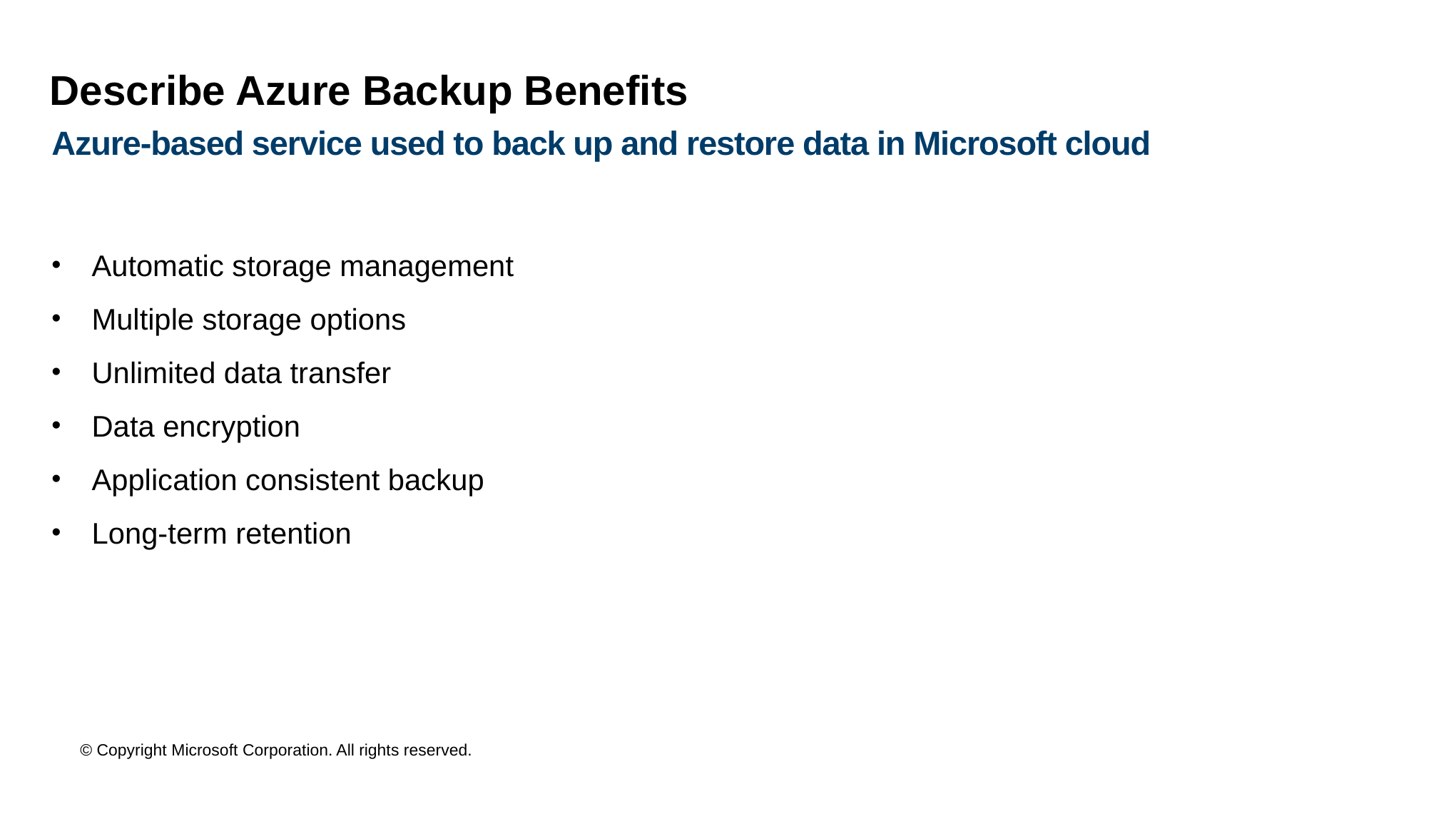

# Describe Azure Backup Benefits
Azure-based service used to back up and restore data in Microsoft cloud

Automatic storage management
Multiple storage options
Unlimited data transfer
Data encryption
Application consistent backup
Long-term retention